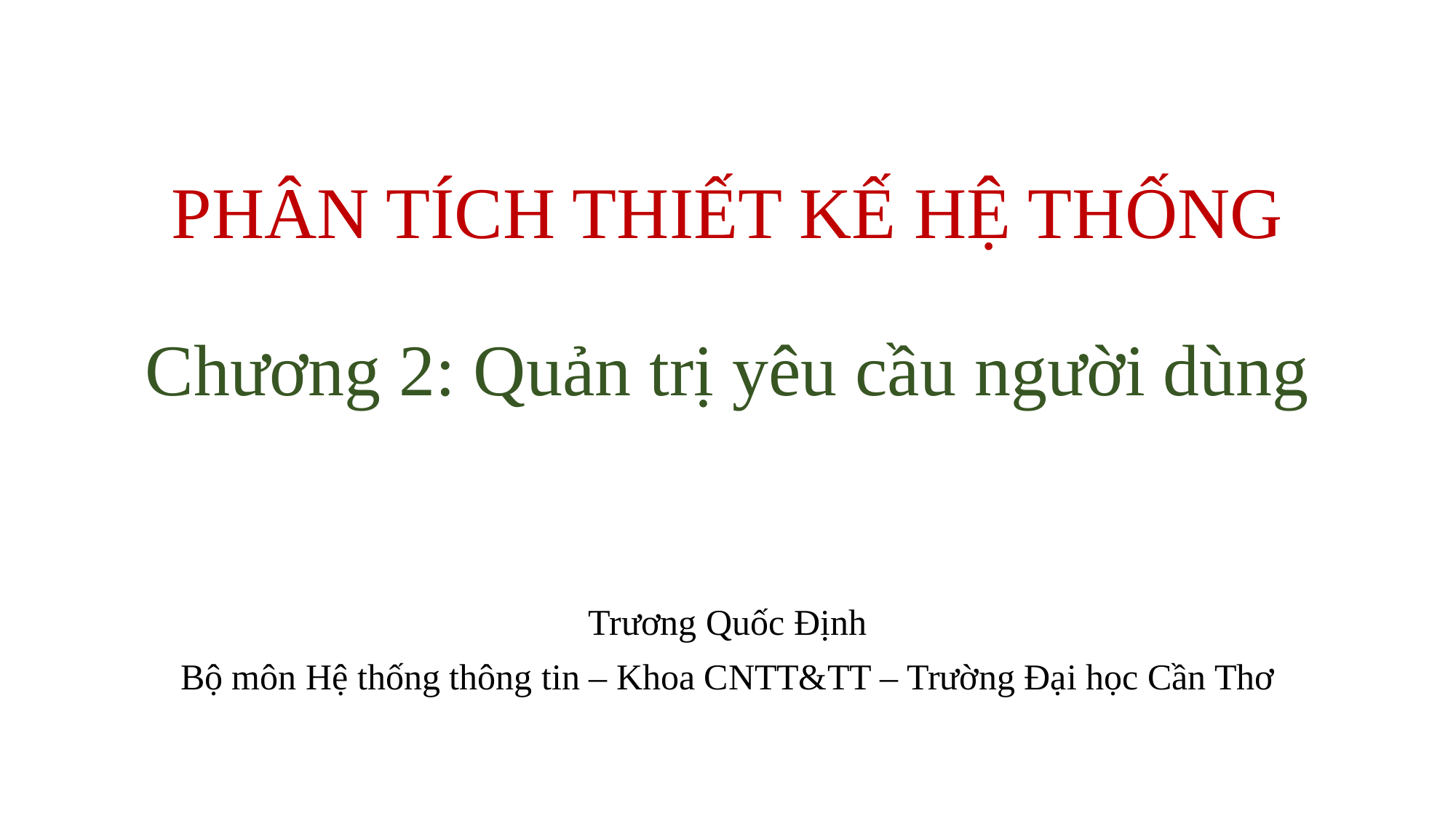

# PHÂN TÍCH THIẾT KẾ HỆ THỐNG Chương 2: Quản trị yêu cầu người dùng
Trương Quốc Định
Bộ môn Hệ thống thông tin – Khoa CNTT&TT – Trường Đại học Cần Thơ